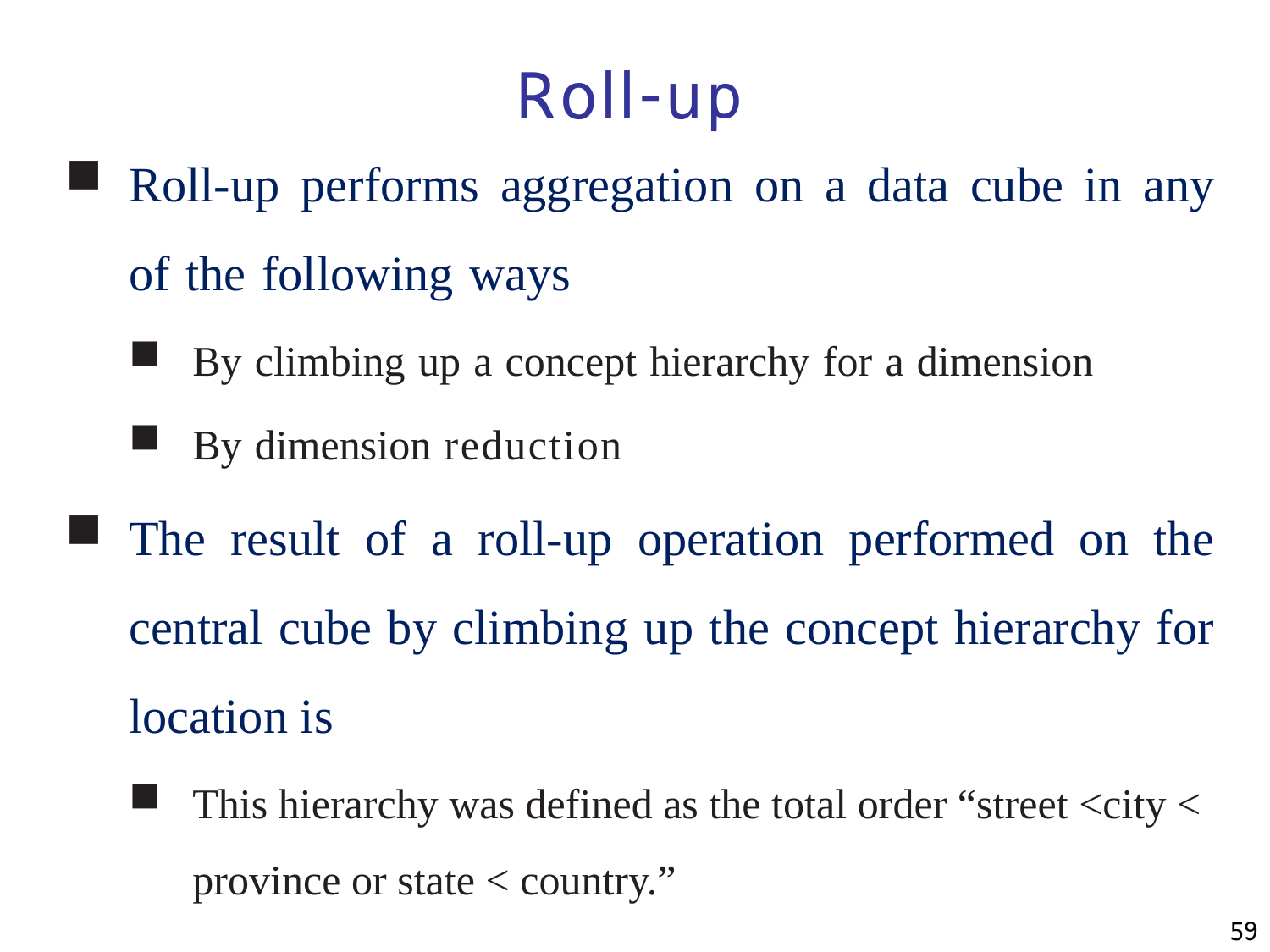

# Roll-up
Roll-up performs aggregation on a data cube in any of the following ways
By climbing up a concept hierarchy for a dimension
By dimension reduction
The result of a roll-up operation performed on the central cube by climbing up the concept hierarchy for location is
This hierarchy was defined as the total order “street <city < province or state < country.”
59